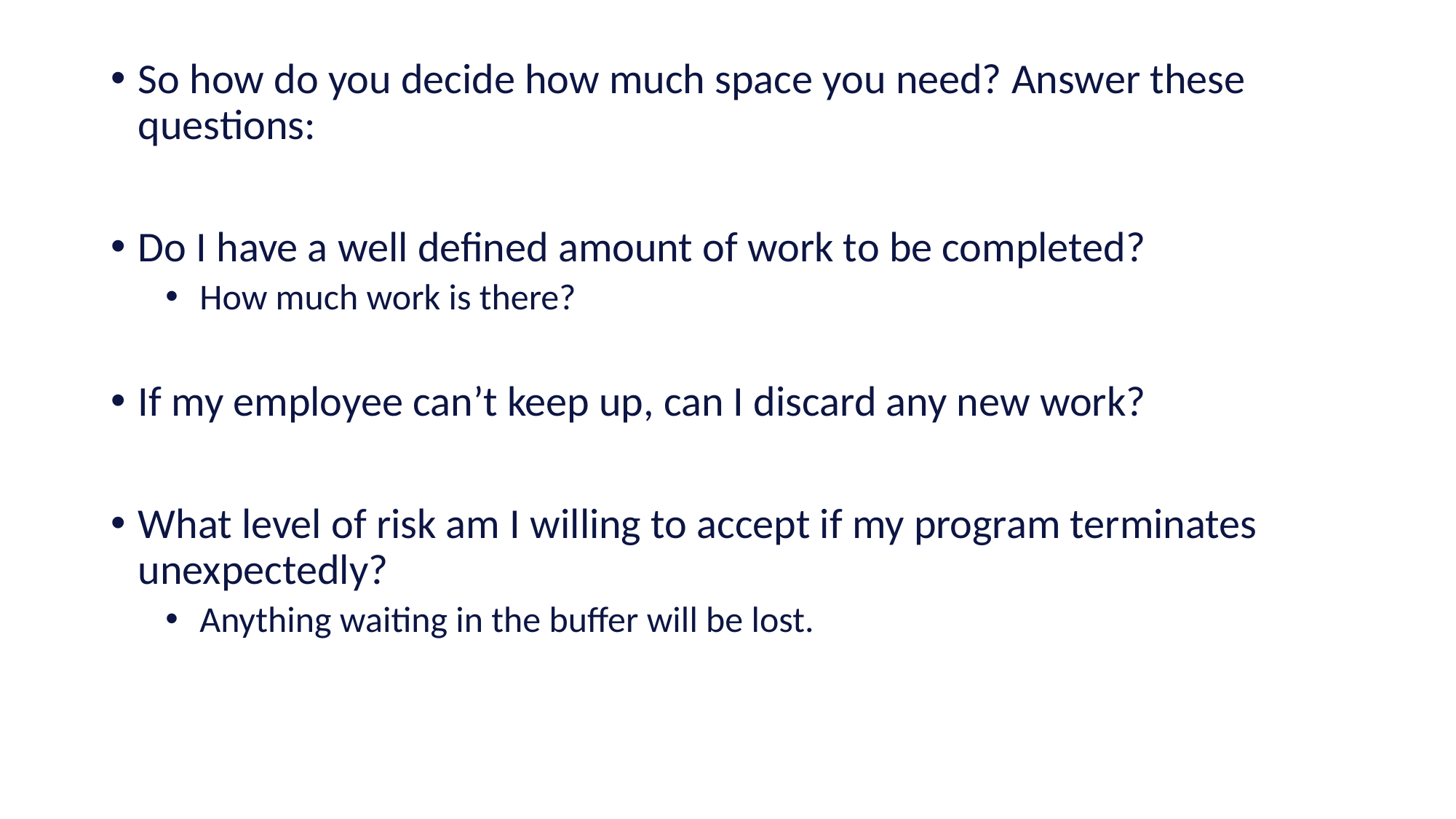

So how do you decide how much space you need? Answer these questions:

Do I have a well defined amount of work to be completed?
How much work is there?

If my employee can’t keep up, can I discard any new work?

What level of risk am I willing to accept if my program terminates unexpectedly?
Anything waiting in the buffer will be lost.